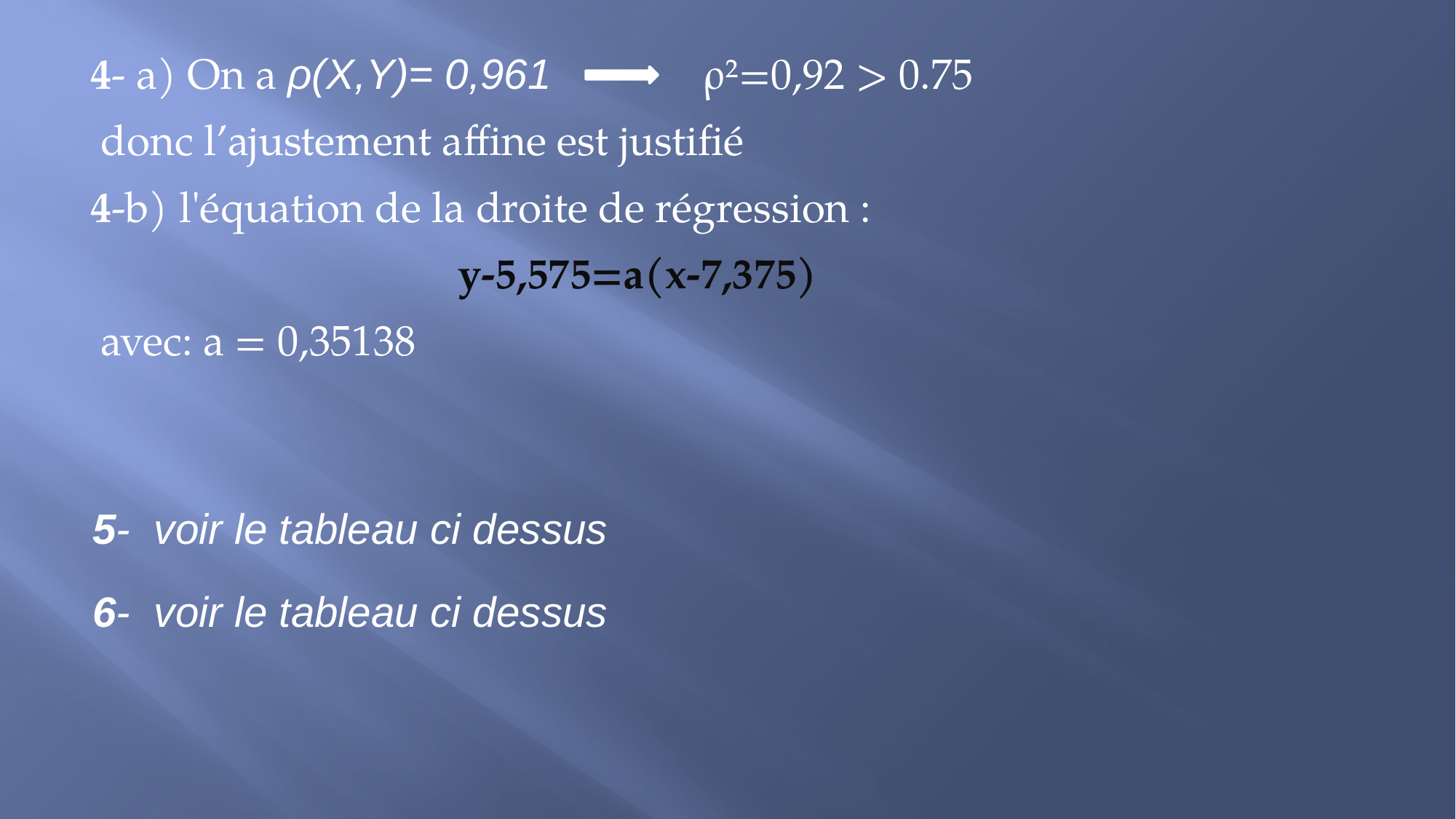

4- a) On a ρ(X,Y)= 0,961             ρ²=0,92 > 0.75
 donc l’ajustement affine est justifié
4-b) l'équation de la droite de régression :
 y-5,575=a(x-7,375)
 avec: a = 0,35138

5-  voir le tableau ci dessus
6-  voir le tableau ci dessus